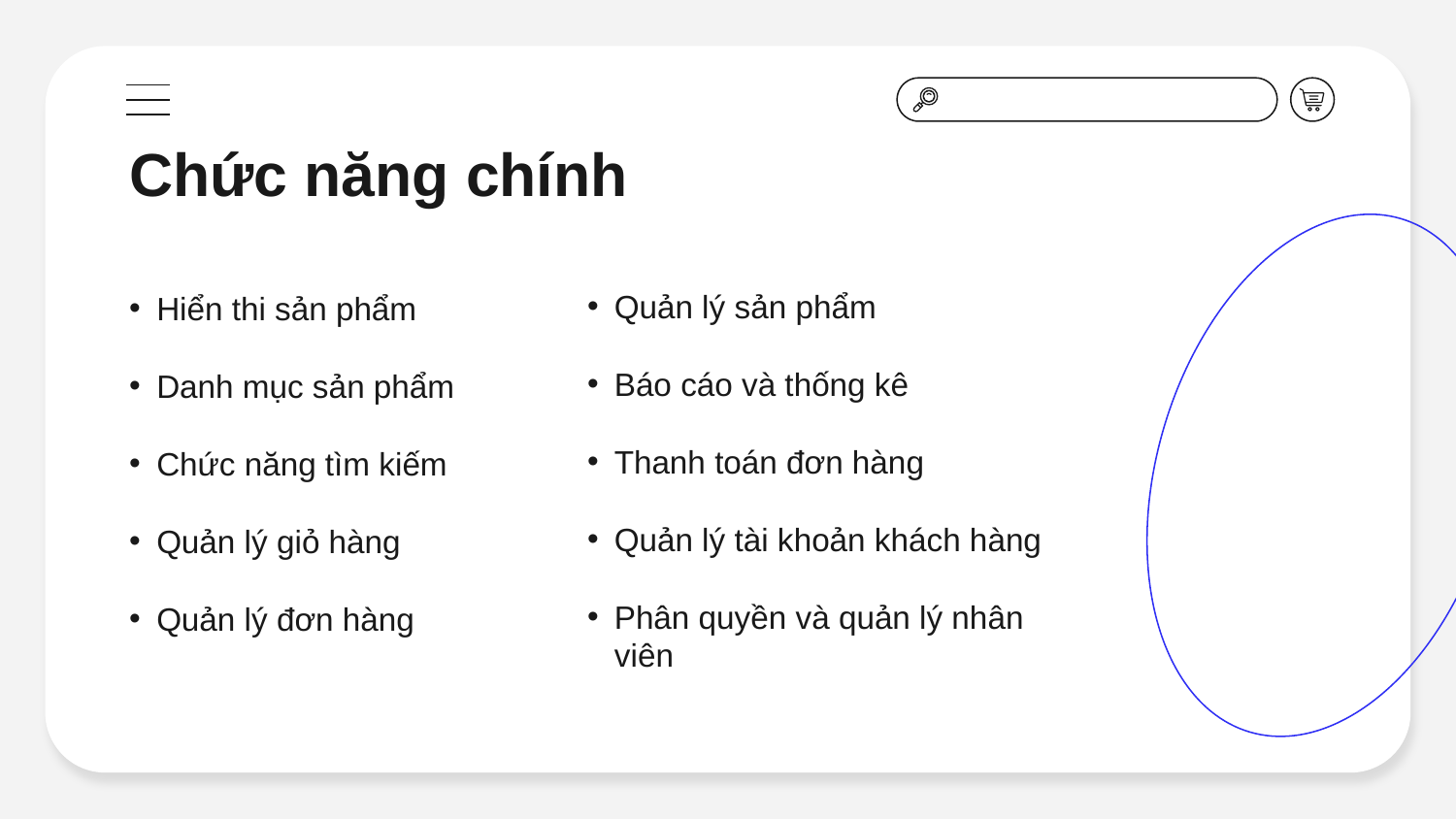

# Chức năng chính
Quản lý sản phẩm

Báo cáo và thống kê

Thanh toán đơn hàng

Quản lý tài khoản khách hàng

Phân quyền và quản lý nhân viên
Hiển thi sản phẩm

Danh mục sản phẩm

Chức năng tìm kiếm

Quản lý giỏ hàng

Quản lý đơn hàng